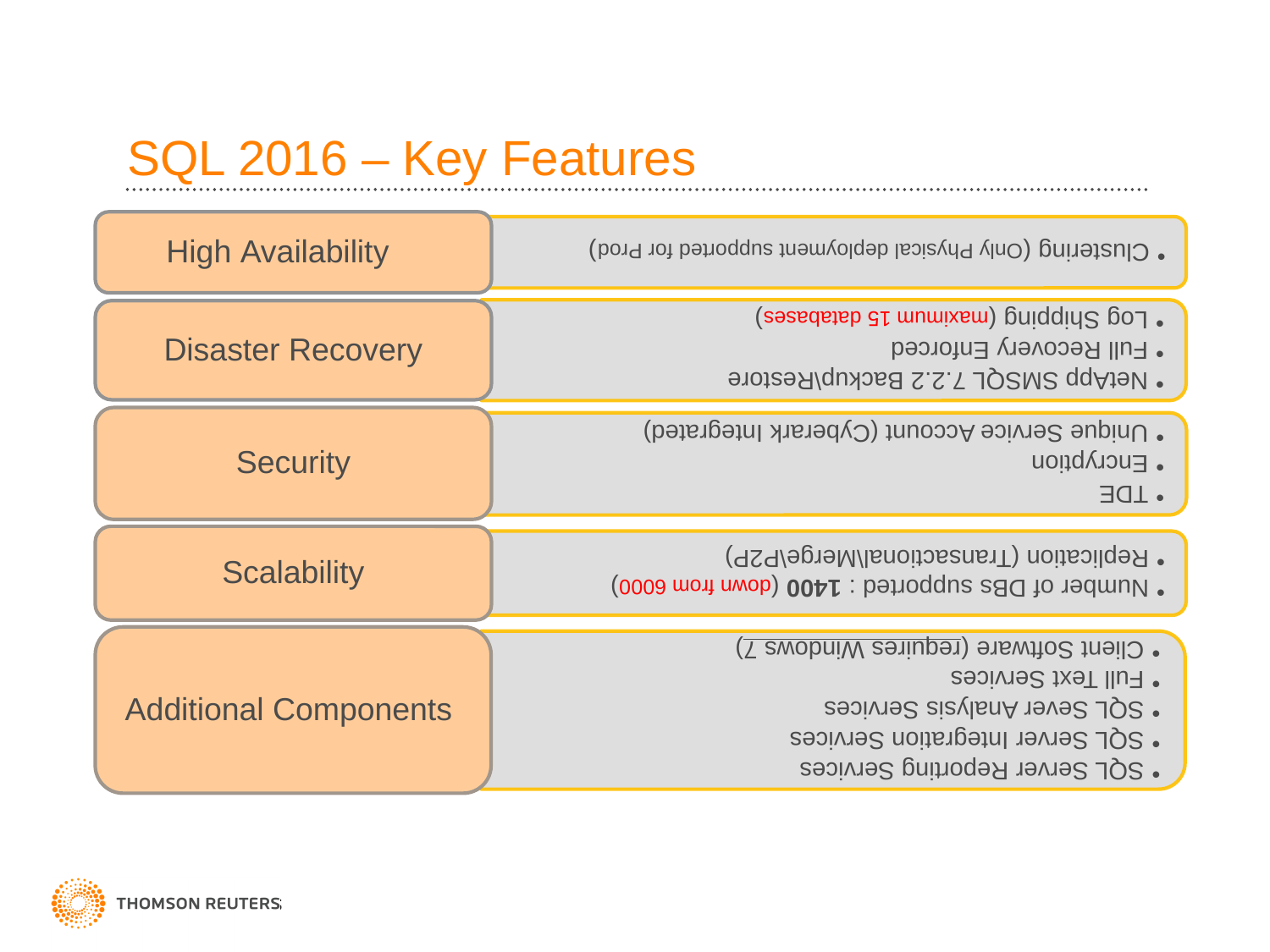

# SQL 2016 – Key Features
Clustering (Only Physical deployment supported for Prod)
High Availability
NetApp SMSQL 7.2.2 Backup\Restore
Full Recovery Enforced
Log Shipping (maximum 15 databases)
Disaster Recovery
TDE
Encryption
Unique Service Account (Cyberark Integrated)
Security
Number of DBs supported : 1400 (down from 6000)
Replication (Transactional\Merge\P2P)
Scalability
SQL Server Reporting Services
SQL Server Integration Services
SQL Sever Analysis Services
Full Text Services
Client Software (requires Windows 7)
Additional Components